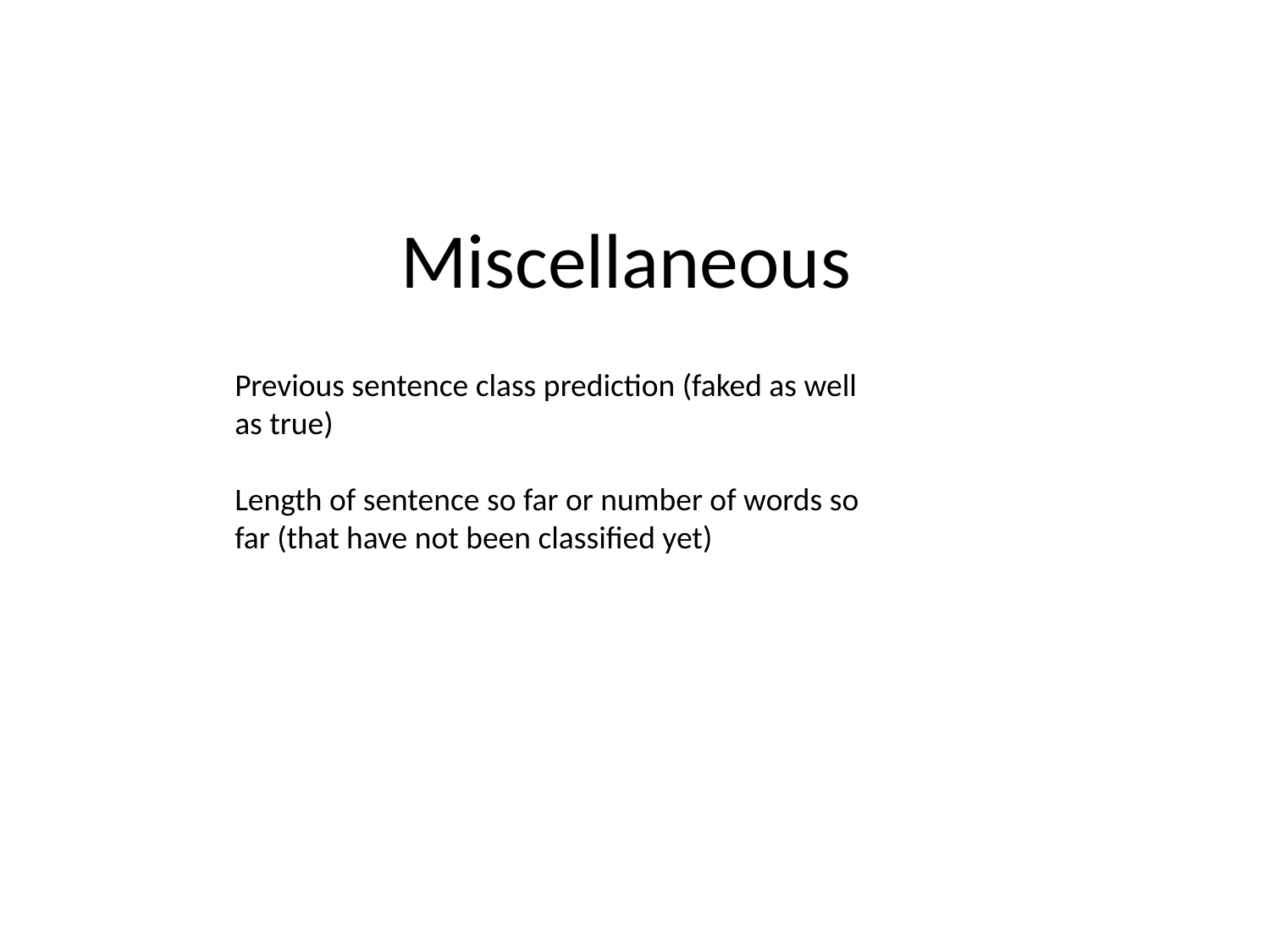

# Miscellaneous
Previous sentence class prediction (faked as well as true)

Length of sentence so far or number of words so far (that have not been classified yet)